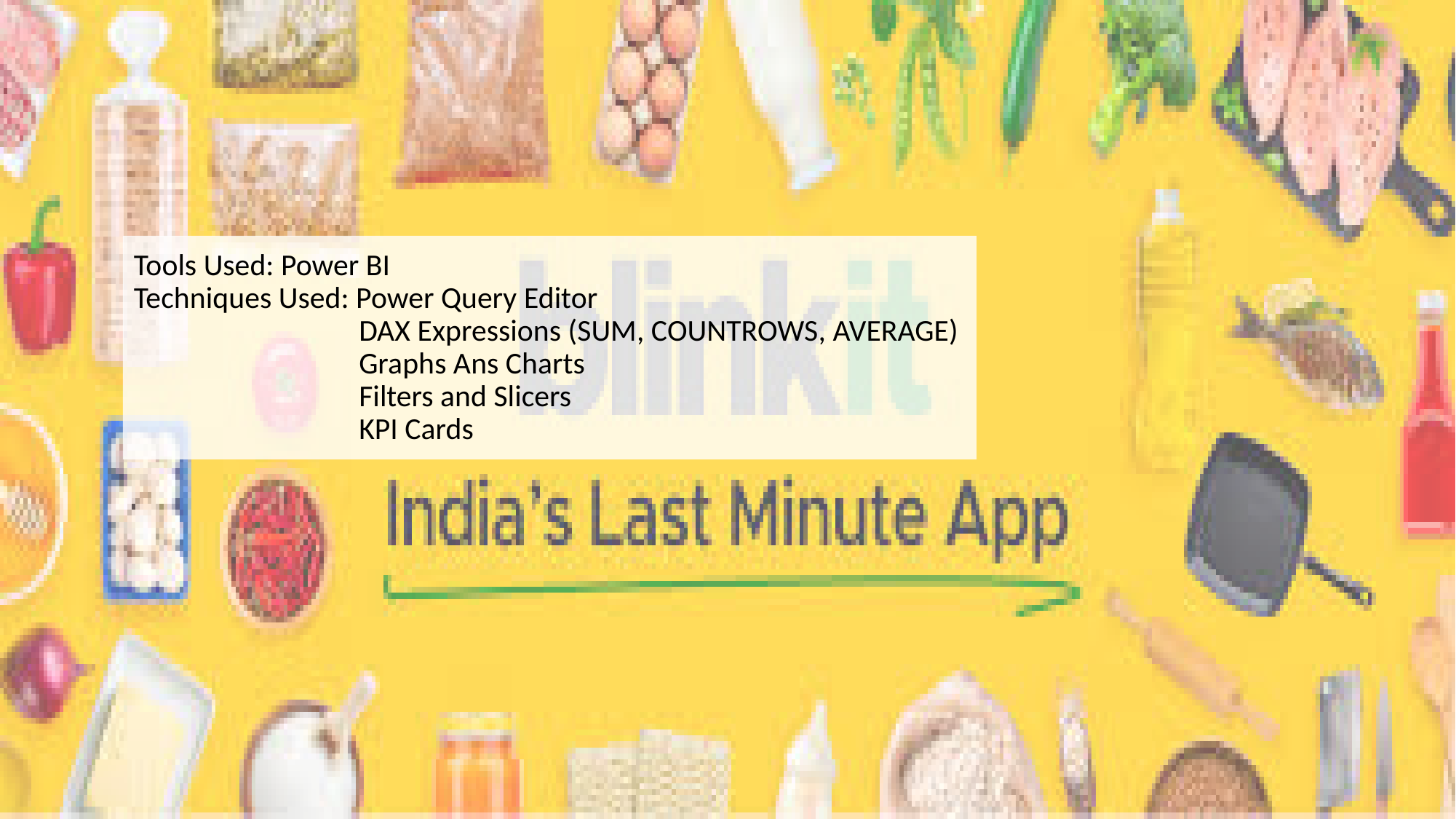

# Tools Used: Power BI Techniques Used: Power Query Editor DAX Expressions (SUM, COUNTROWS, AVERAGE) Graphs Ans Charts Filters and Slicers KPI Cards